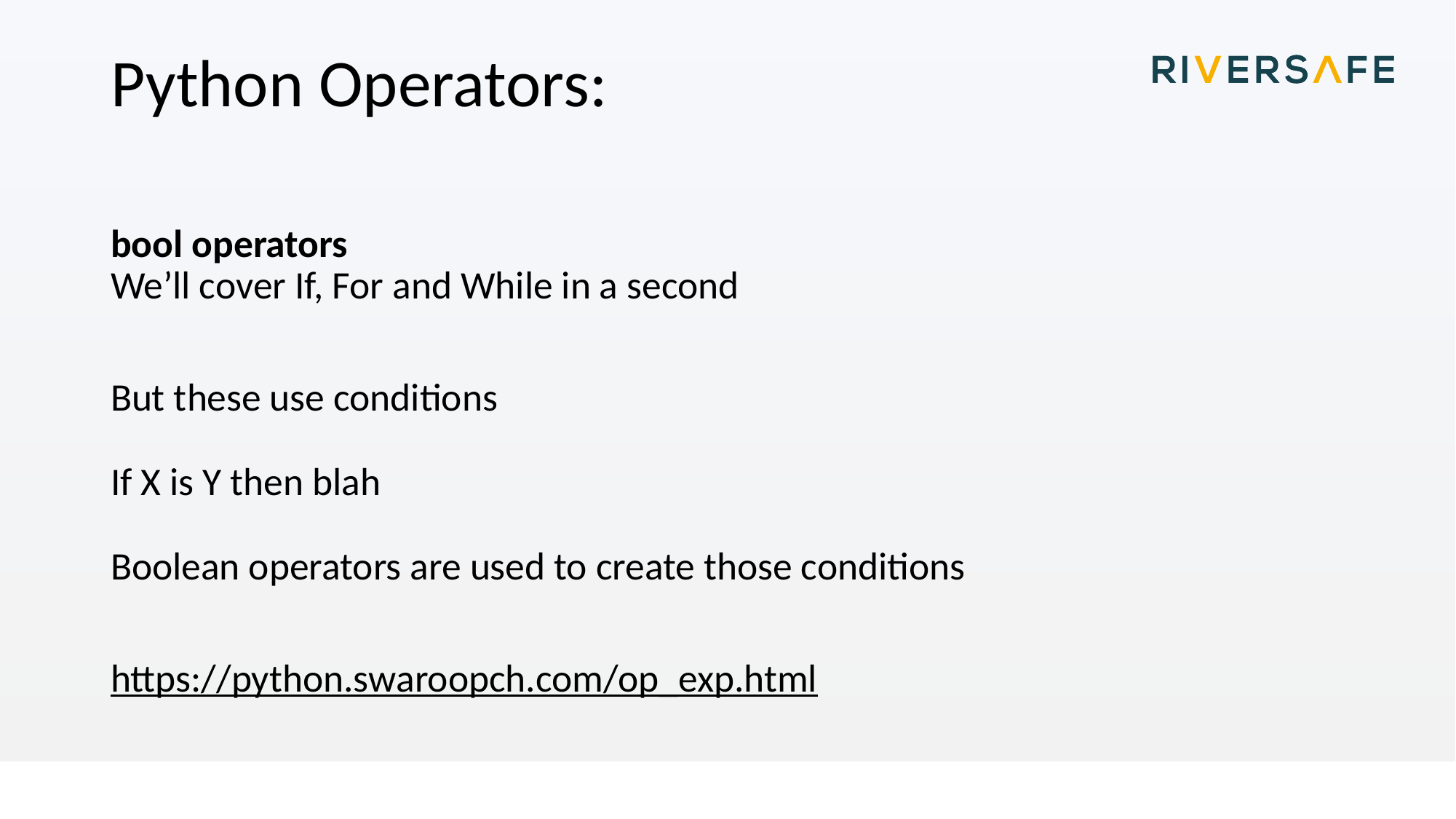

# Python Operators:
bool operators
We’ll cover If, For and While in a second

But these use conditions
If X is Y then blah
Boolean operators are used to create those conditions

https://python.swaroopch.com/op_exp.html